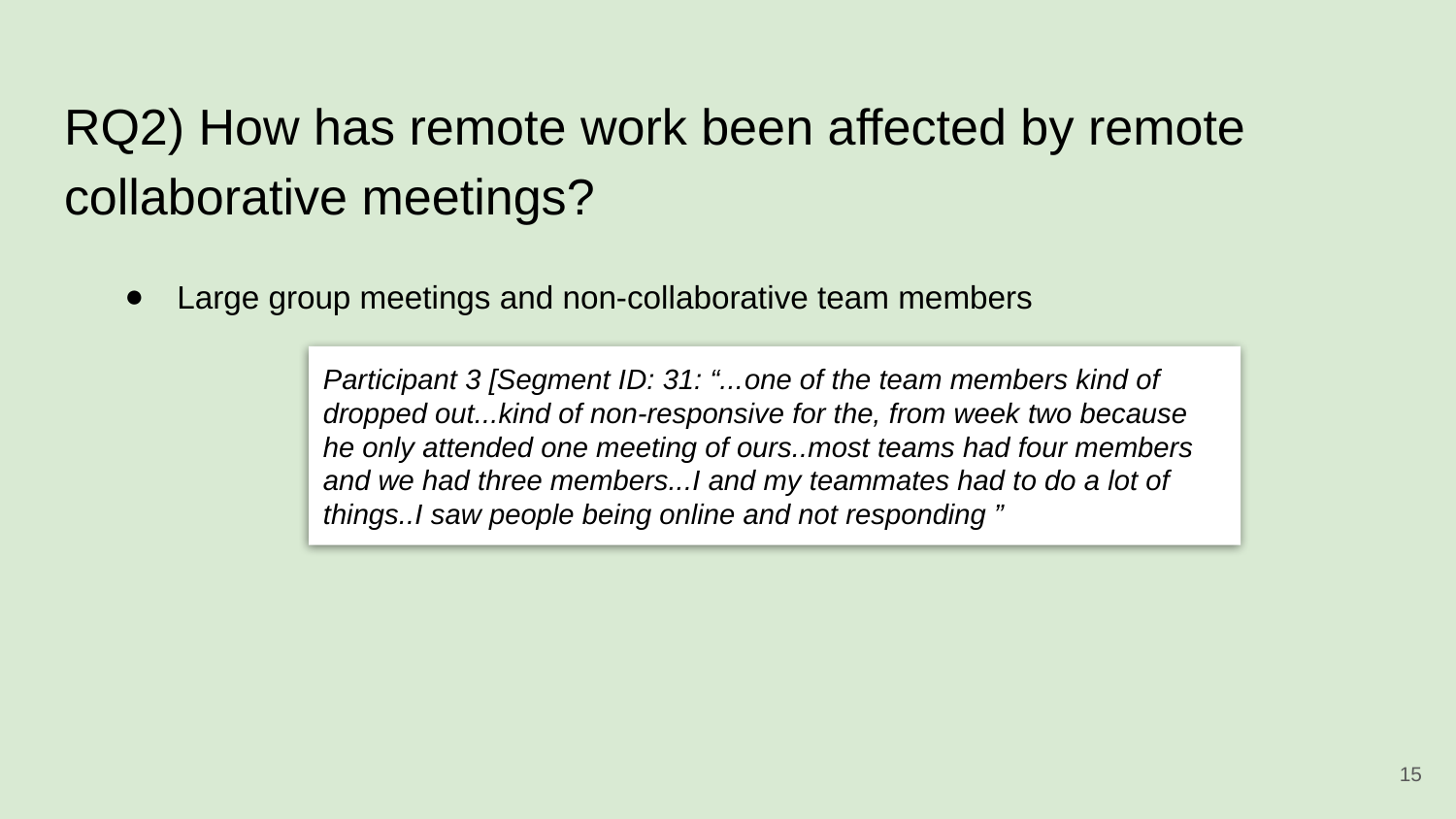

# RQ2) How has remote work been affected by remote collaborative meetings?

Large group meetings and non-collaborative team members

Participant 3 [Segment ID: 31: “...one of the team members kind of dropped out...kind of non-responsive for the, from week two because he only attended one meeting of ours..most teams had four members and we had three members...I and my teammates had to do a lot of things..I saw people being online and not responding ”
15